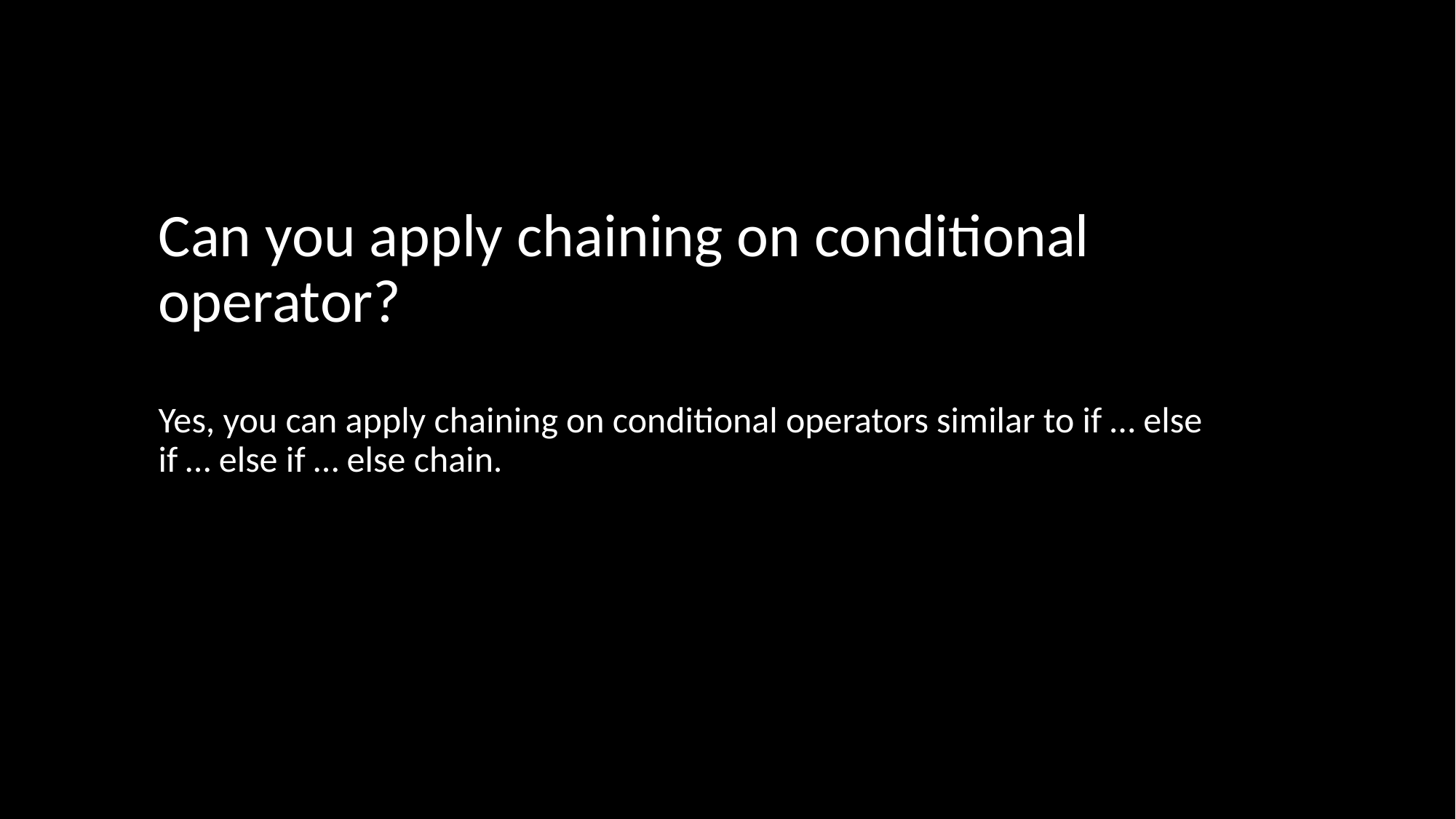

# Can you apply chaining on conditional operator?
Yes, you can apply chaining on conditional operators similar to if … else if … else if … else chain.